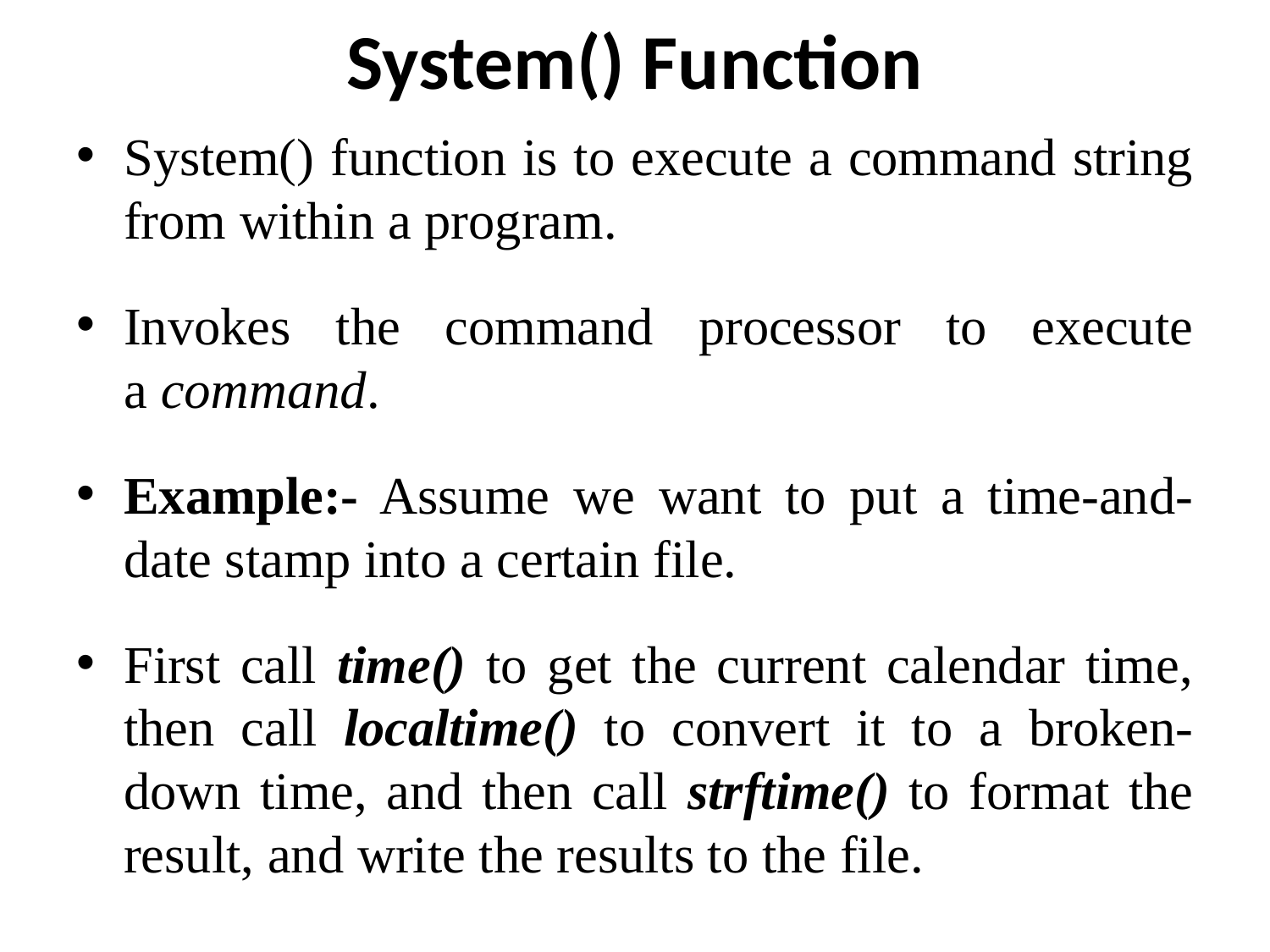

# System() Function
System() function is to execute a command string from within a program.
Invokes the command processor to execute a command.
Example:- Assume we want to put a time-and-date stamp into a certain file.
First call time() to get the current calendar time, then call localtime() to convert it to a broken-down time, and then call strftime() to format the result, and write the results to the file.